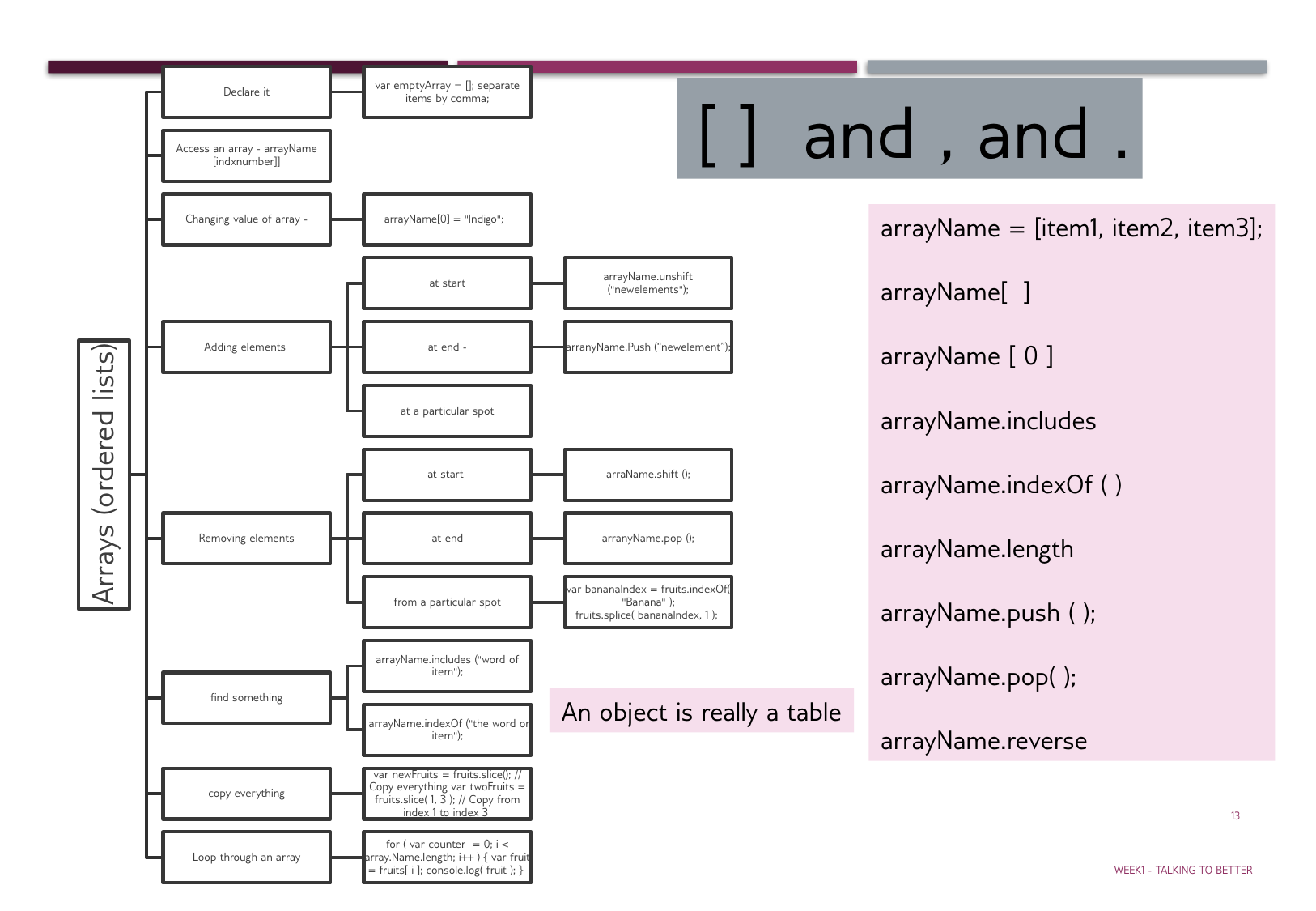

Arrays (ordered lists)
Declare it
var emptyArray = []; separate items by comma;
Access an array - arrayName [indxnumber]]
Changing value of array -
arrayName[0] = "Indigo";
Adding elements
at start
arrayName.unshift ("newelements");
at end -
arranyName.Push (“newelement”);
at a particular spot
Removing elements
at start
arraName.shift ();
at end
arranyName.pop ();
from a particular spot
var bananaIndex = fruits.indexOf( "Banana" ); fruits.splice( bananaIndex, 1 );
find something
arrayName.includes ("word of item");
 arrayName.indexOf ("the word or item");
copy everything
var newFruits = fruits.slice(); // Copy everything var twoFruits = fruits.slice( 1, 3 ); // Copy from index 1 to index 3
Loop through an array
for ( var counter  = 0; i < array.Name.length; i++ ) { var fruit = fruits[ i ]; console.log( fruit ); }
 [ ]  and , and .
arrayName = [item1, item2, item3];

arrayName[  ]

arrayName [ 0 ]

arrayName.includes

arrayName.indexOf ( )

arrayName.length

arrayName.push ( );

arrayName.pop( );

arrayName.reverse
An object is really a table
13
Week1 - talking to Better